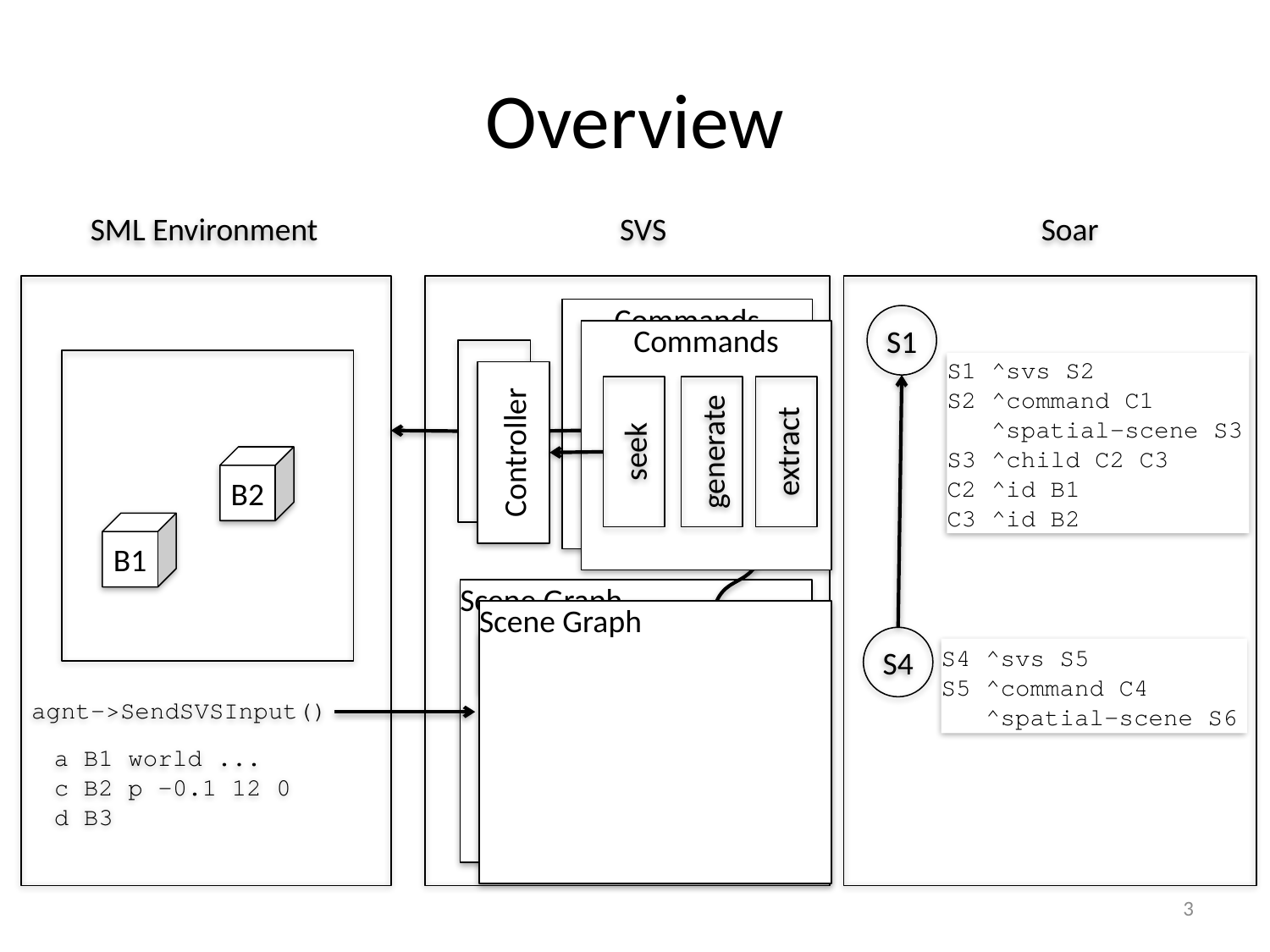

# Overview
SML Environment
SVS
Soar

Commands
seek
generate
extract
S1
S1 ^svs S2
S2 ^command C1
   ^spatial-scene S3
S3 ^child C2 C3
C2 ^id B1
C3 ^id B2
Commands
seek
generate
extract
Controller
Scene Graph
S4
S4 ^svs S5
S5 ^command C4
   ^spatial-scene S6
Controller

B2

on-top?
B1
Scene Graph
world
B2
B1
agnt->SendSVSInput()
a B1 world ...
c B2 p -0.1 12 0
d B3
3